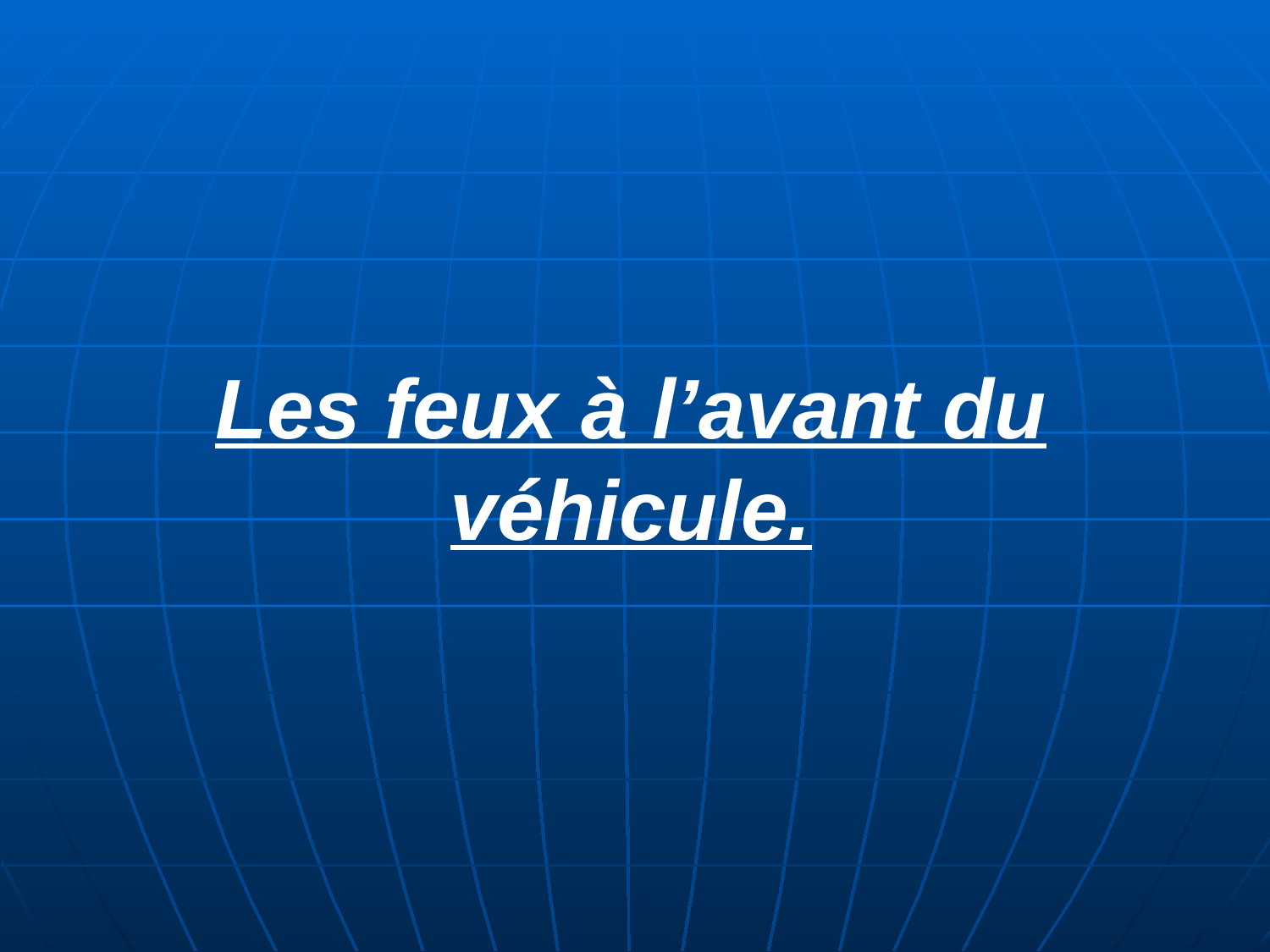

# Les feux à l’avant du véhicule.